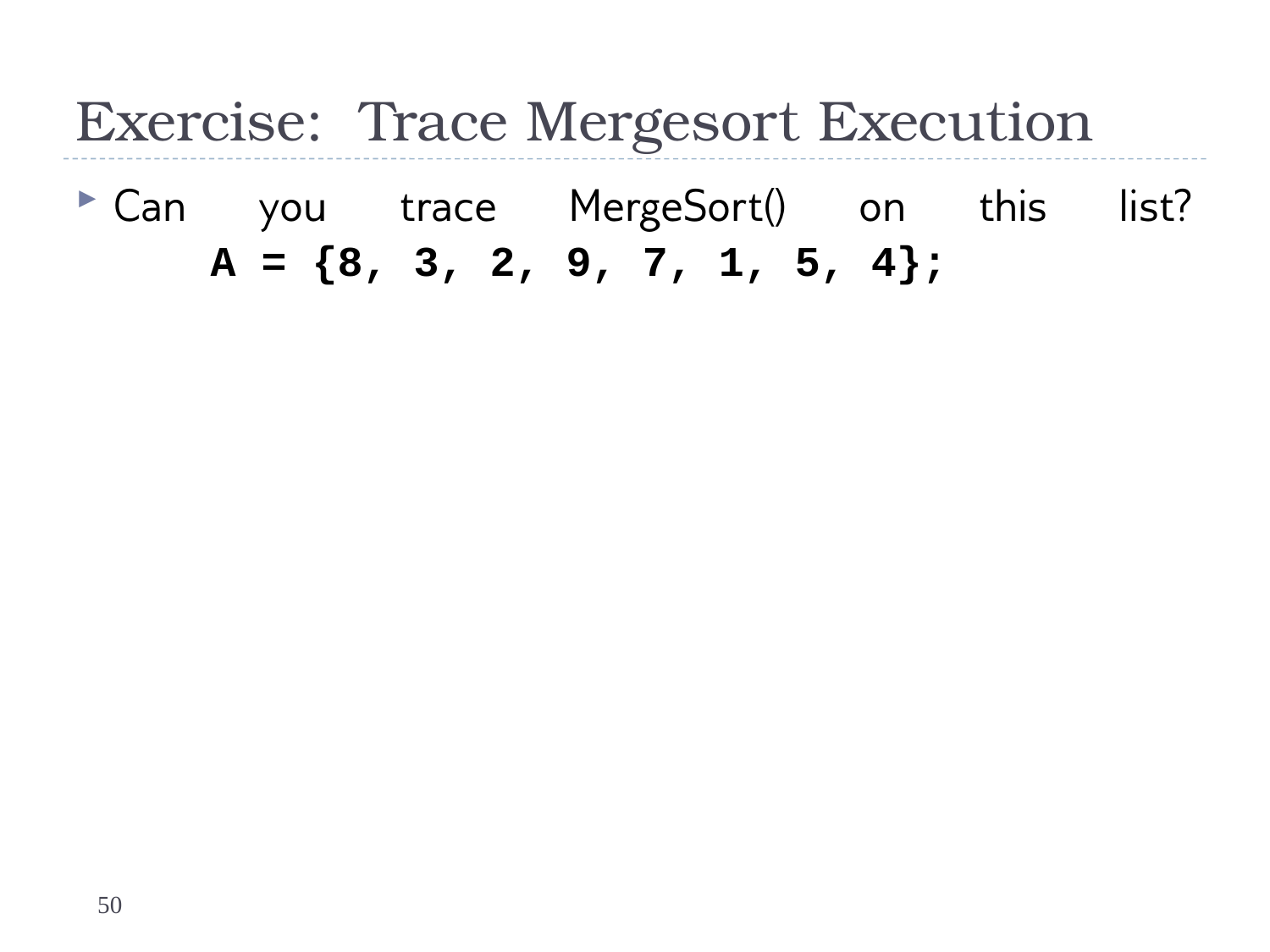

# Exercise:  Trace Mergesort Execution
Can you trace MergeSort() on this list?
       A = {8, 3, 2, 9, 7, 1, 5, 4};

50